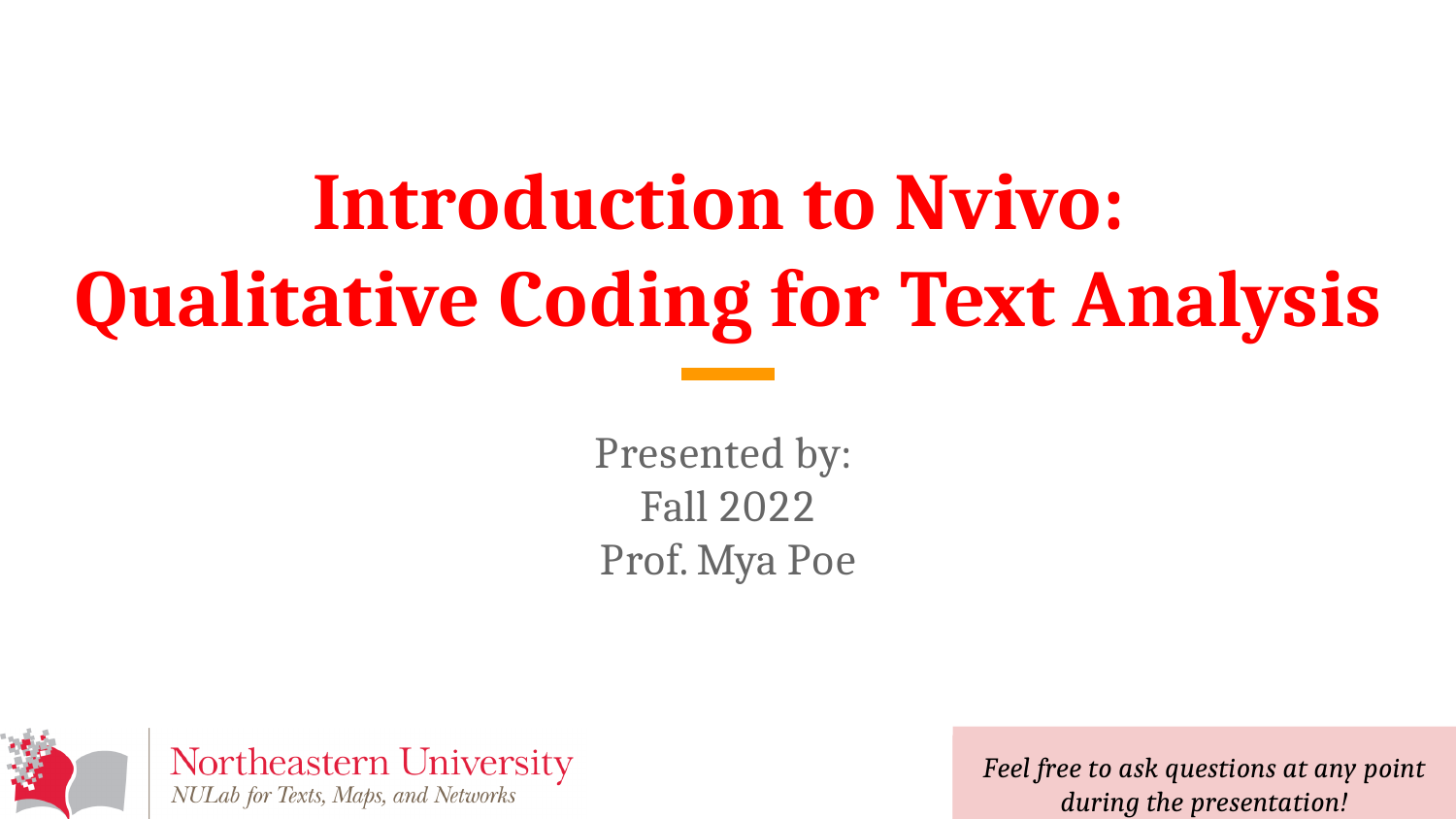

# Introduction to Nvivo:
Qualitative Coding for Text Analysis
Presented by:
Fall 2022
Prof. Mya Poe

Feel free to ask questions at any point during the presentation!